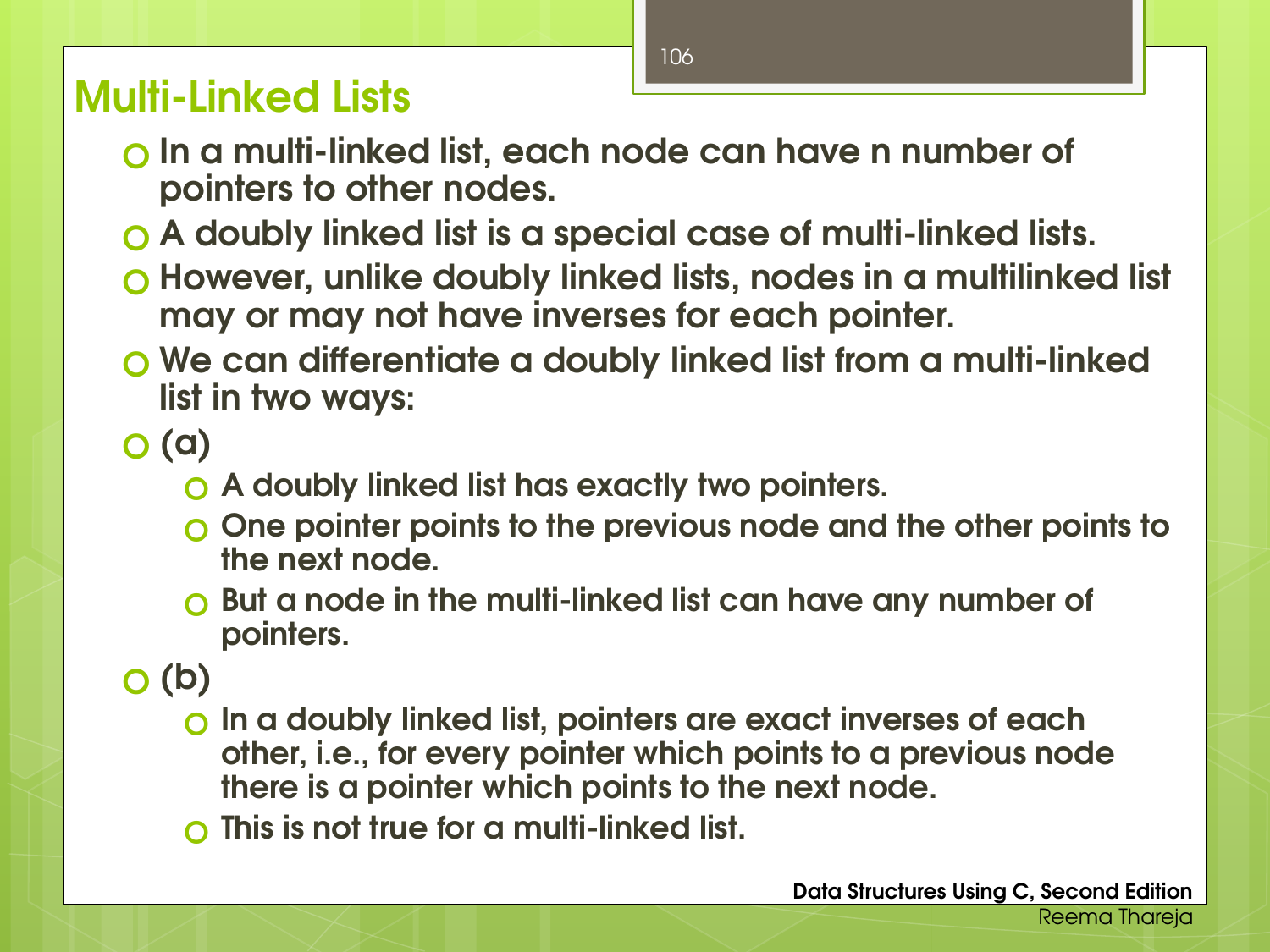

106
# Multi-Linked Lists
In a multi-linked list, each node can have n number of pointers to other nodes.
A doubly linked list is a special case of multi-linked lists.
However, unlike doubly linked lists, nodes in a multilinked list may or may not have inverses for each pointer.
We can differentiate a doubly linked list from a multi-linked list in two ways:
(a)
A doubly linked list has exactly two pointers.
One pointer points to the previous node and the other points to the next node.
But a node in the multi-linked list can have any number of pointers.
(b)
In a doubly linked list, pointers are exact inverses of each other, i.e., for every pointer which points to a previous node there is a pointer which points to the next node.
This is not true for a multi-linked list.
Data Structures Using C, Second Edition
Reema Thareja